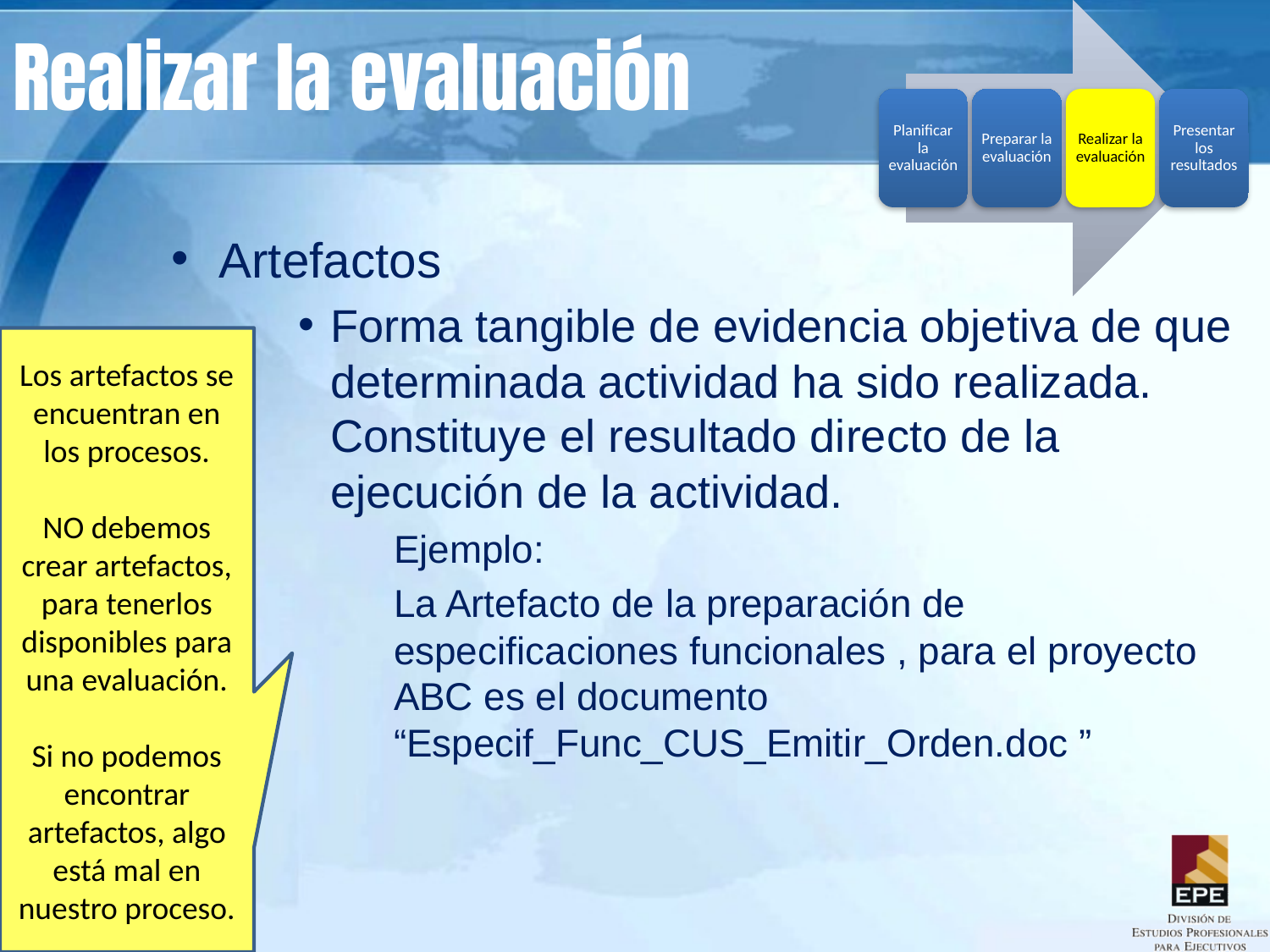

# Realizar la evaluación
Planificar la evaluación
Preparar la evaluación
Realizar la evaluación
Presentar los resultados
Artefactos
Forma tangible de evidencia objetiva de que determinada actividad ha sido realizada.  Constituye el resultado directo de la ejecución de la actividad.
	Ejemplo:
	La Artefacto de la preparación de especificaciones funcionales , para el proyecto ABC es el documento “Especif_Func_CUS_Emitir_Orden.doc ”

Los artefactos se encuentran en los procesos.

NO debemos crear artefactos, para tenerlos disponibles para una evaluación.

Si no podemos encontrar artefactos, algo está mal en nuestro proceso.